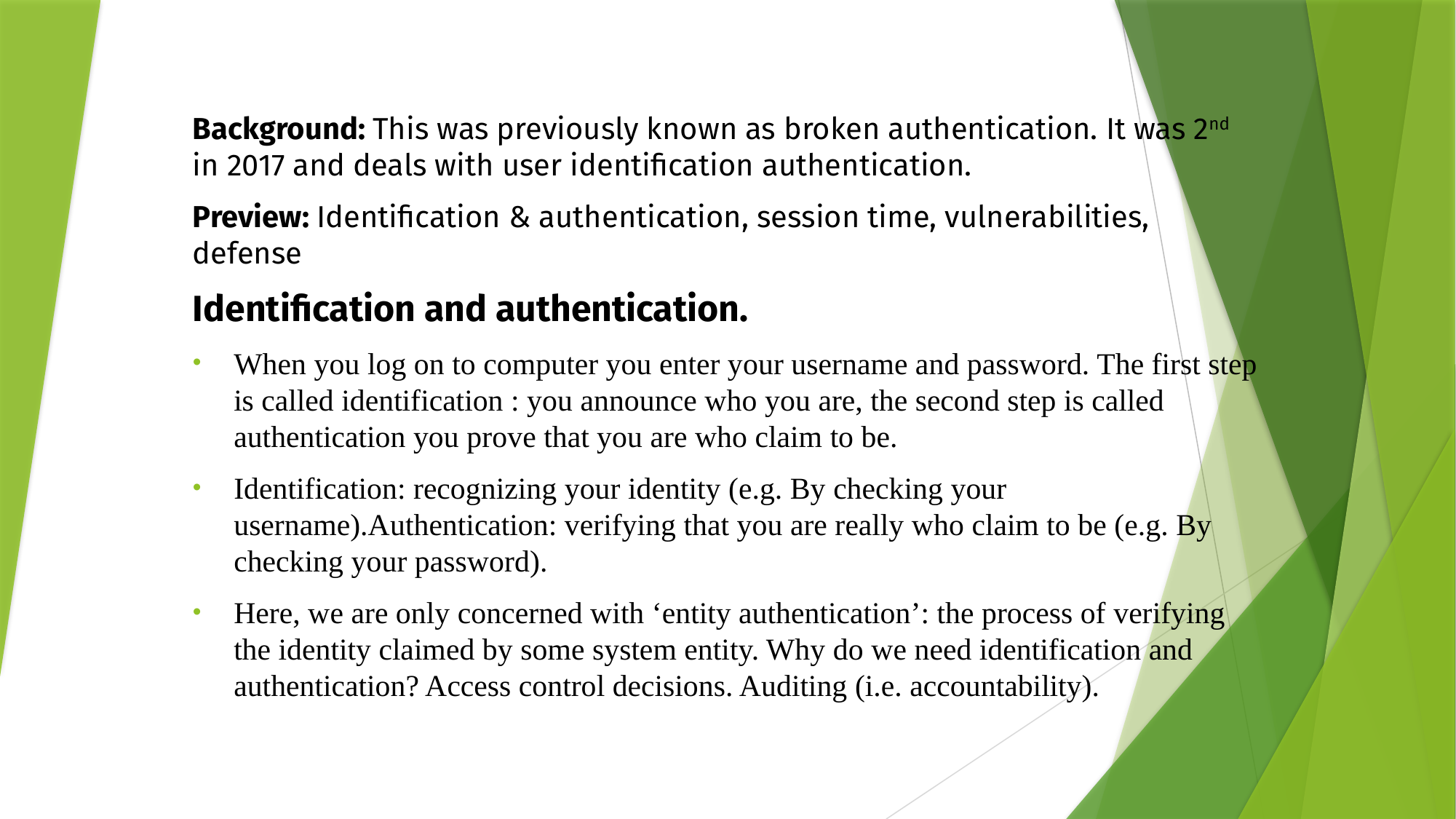

Background: This was previously known as broken authentication. It was 2nd in 2017 and deals with user identification authentication.
Preview: Identification & authentication, session time, vulnerabilities, defense
Identification and authentication.
When you log on to computer you enter your username and password. The first step is called identification : you announce who you are, the second step is called authentication you prove that you are who claim to be.
Identification: recognizing your identity (e.g. By checking your username).Authentication: verifying that you are really who claim to be (e.g. By checking your password).
Here, we are only concerned with ‘entity authentication’: the process of verifying the identity claimed by some system entity. Why do we need identification and authentication? Access control decisions. Auditing (i.e. accountability).